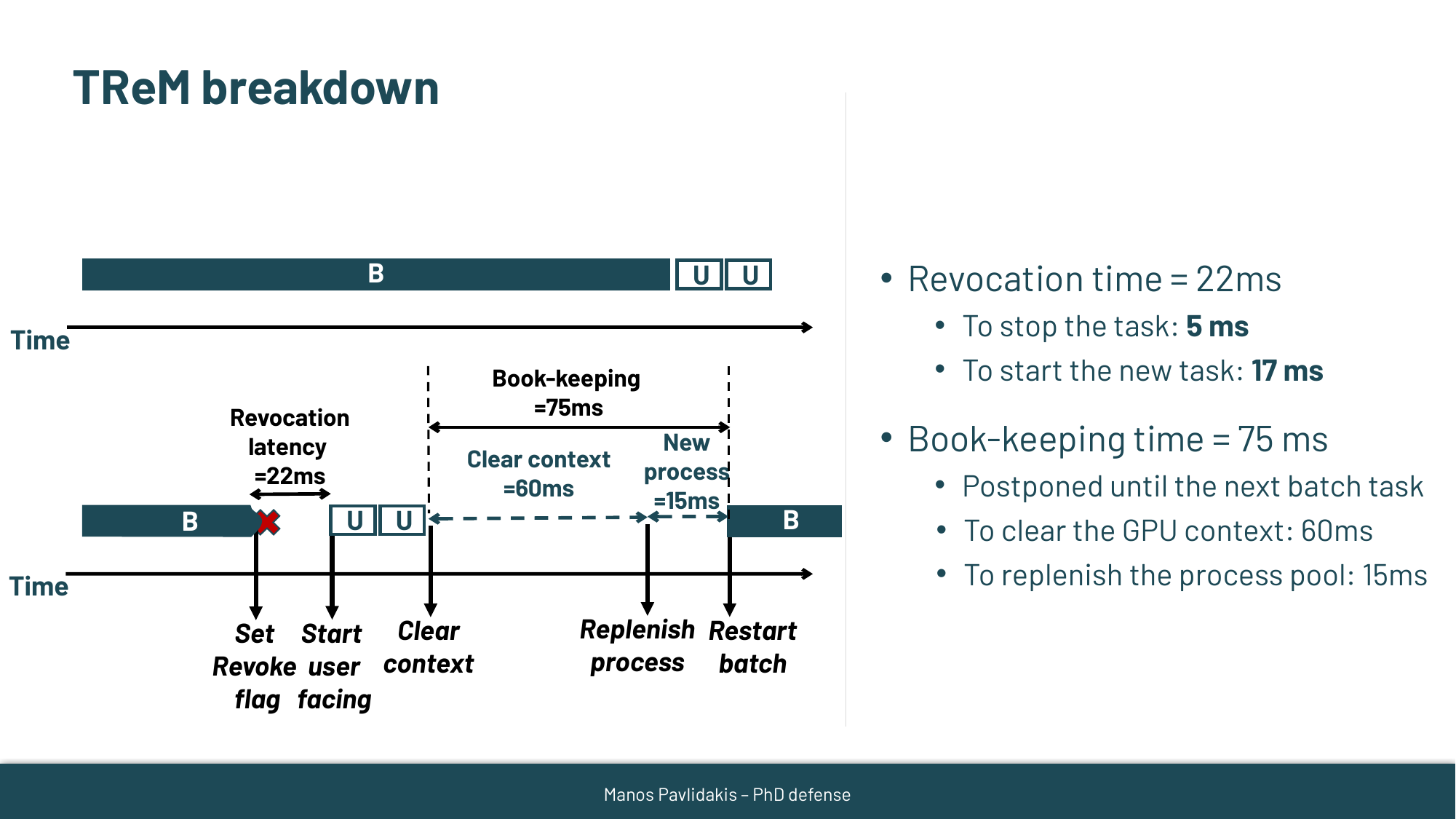

# TReM breakdown
B

Revocation time = 22ms
To stop the task: 5 ms
To start the new task: 17 ms
U

U

Time
Book-keeping  =75ms
B

Restart
batch
Clear
context
Revocation latency  =22ms
U

U

B

Start  user facing
Set Revoke  flag

Book-keeping time = 75 ms
Postponed until the next batch task
New process
=15ms
Clear context =60ms
To clear the GPU context: 60ms
To replenish the process pool: 15ms
Time
Replenish
process

95
Manos Pavlidakis – PhD defense